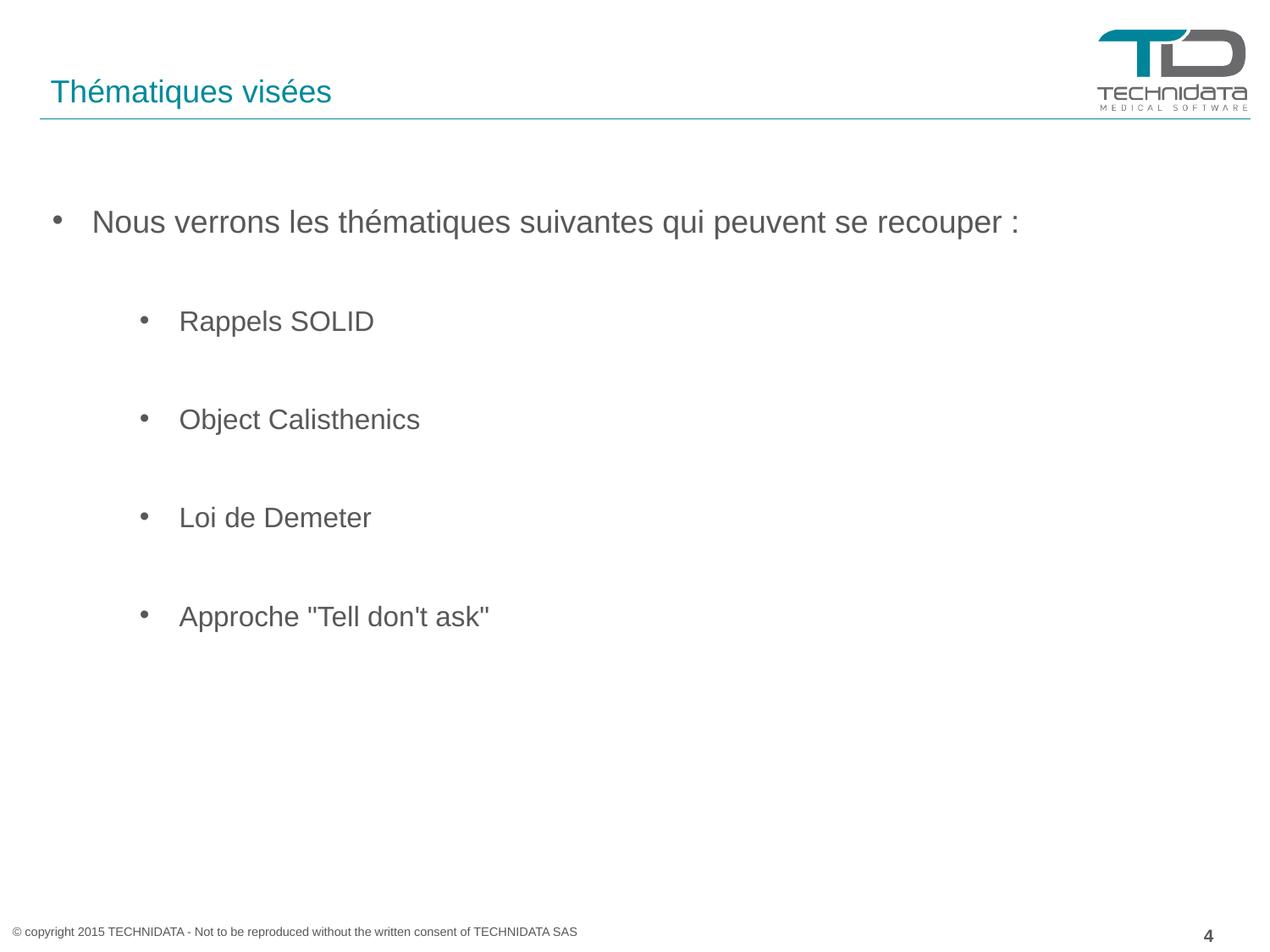

# Thématiques visées

Nous verrons les thématiques suivantes qui peuvent se recouper :

Rappels SOLID

Object Calisthenics

Loi de Demeter

Approche "Tell don't ask"